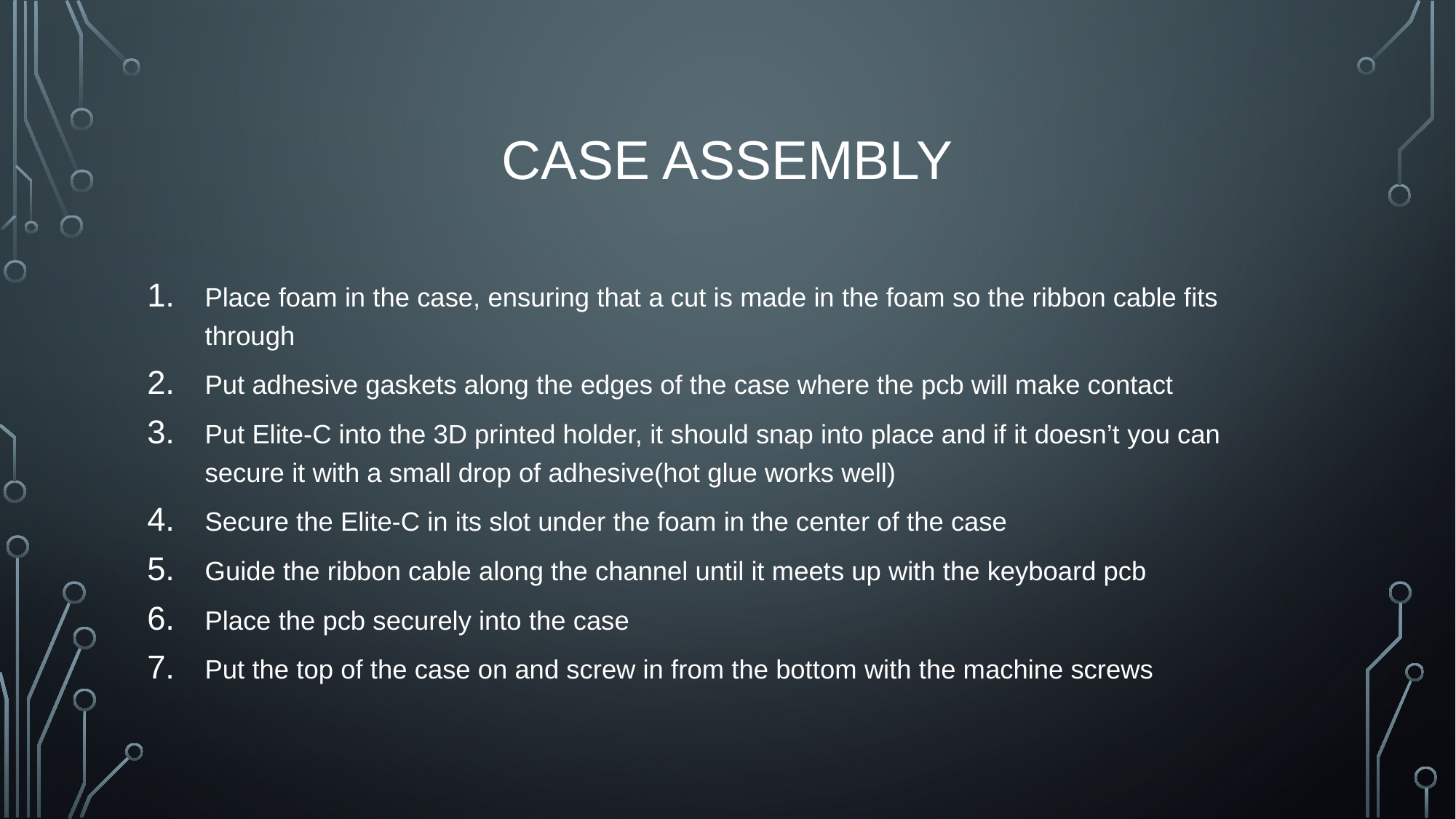

# Case Assembly
Place foam in the case, ensuring that a cut is made in the foam so the ribbon cable fits through
Put adhesive gaskets along the edges of the case where the pcb will make contact
Put Elite-C into the 3D printed holder, it should snap into place and if it doesn’t you can secure it with a small drop of adhesive(hot glue works well)
Secure the Elite-C in its slot under the foam in the center of the case
Guide the ribbon cable along the channel until it meets up with the keyboard pcb
Place the pcb securely into the case
Put the top of the case on and screw in from the bottom with the machine screws